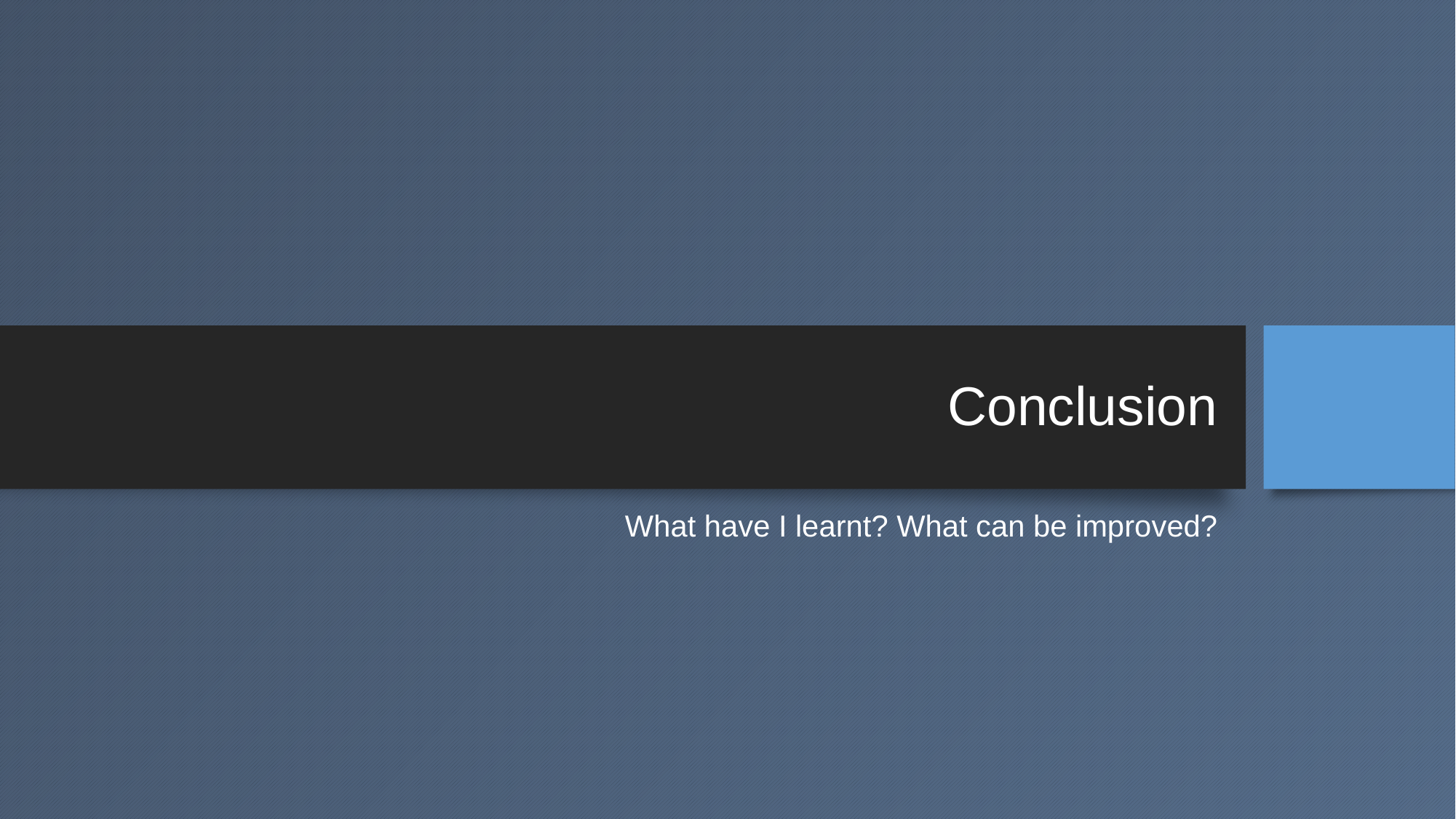

# Conclusion
What have I learnt? What can be improved?